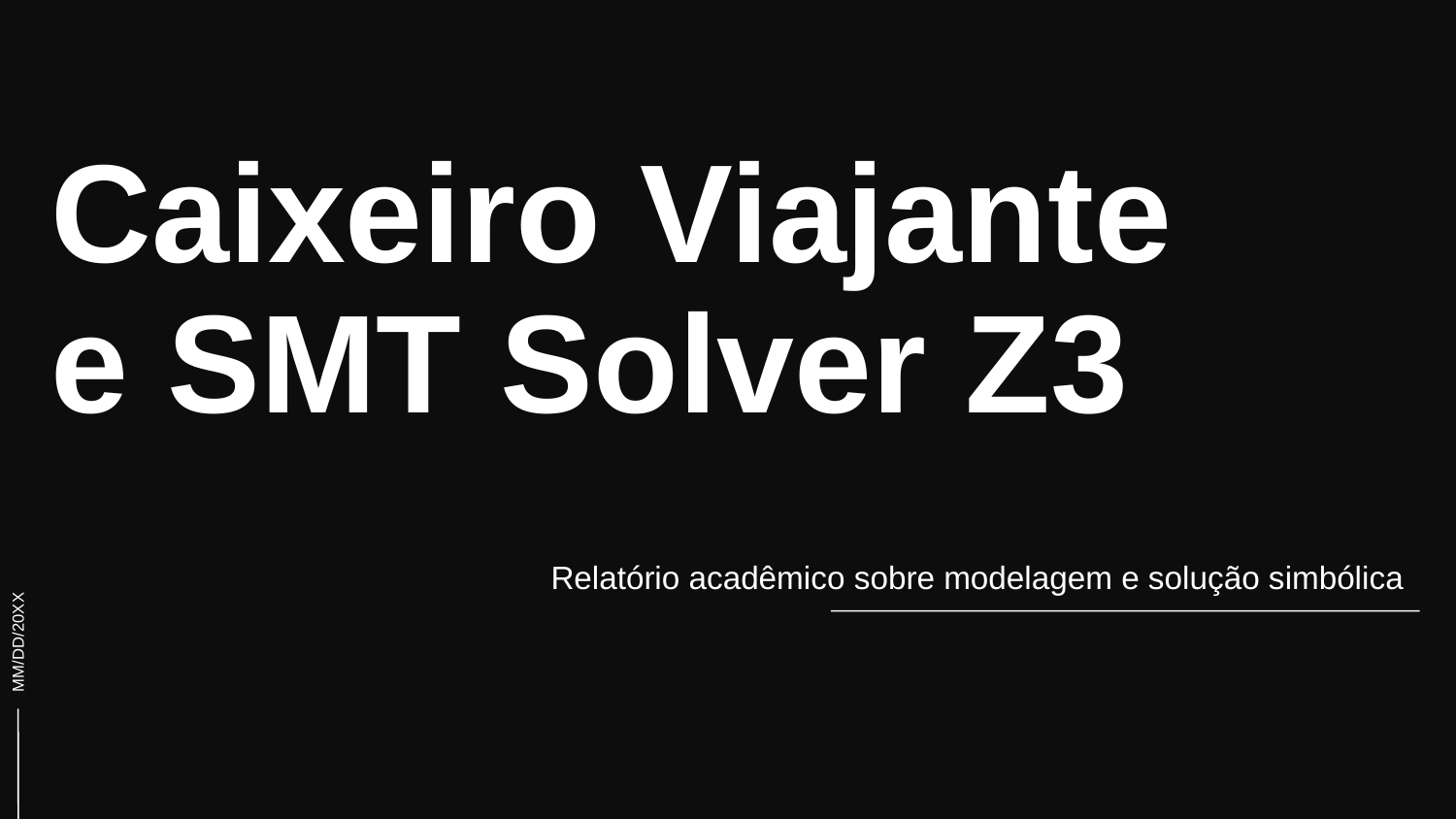

# Caixeiro Viajante e SMT Solver Z3
Relatório acadêmico sobre modelagem e solução simbólica
MM/DD/20XX